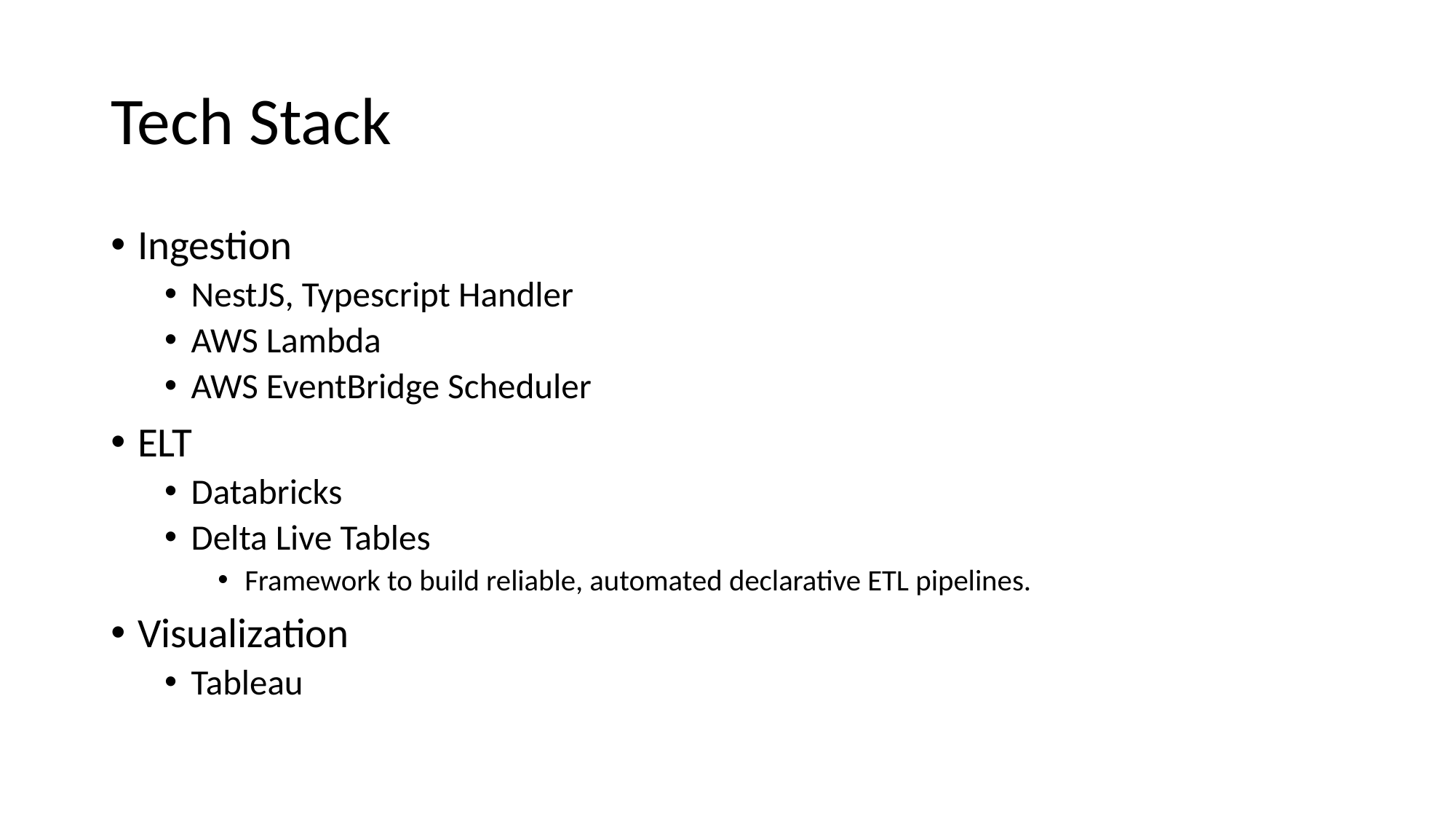

# Tech Stack
Ingestion
NestJS, Typescript Handler
AWS Lambda
AWS EventBridge Scheduler
ELT
Databricks
Delta Live Tables
Framework to build reliable, automated declarative ETL pipelines.
Visualization
Tableau